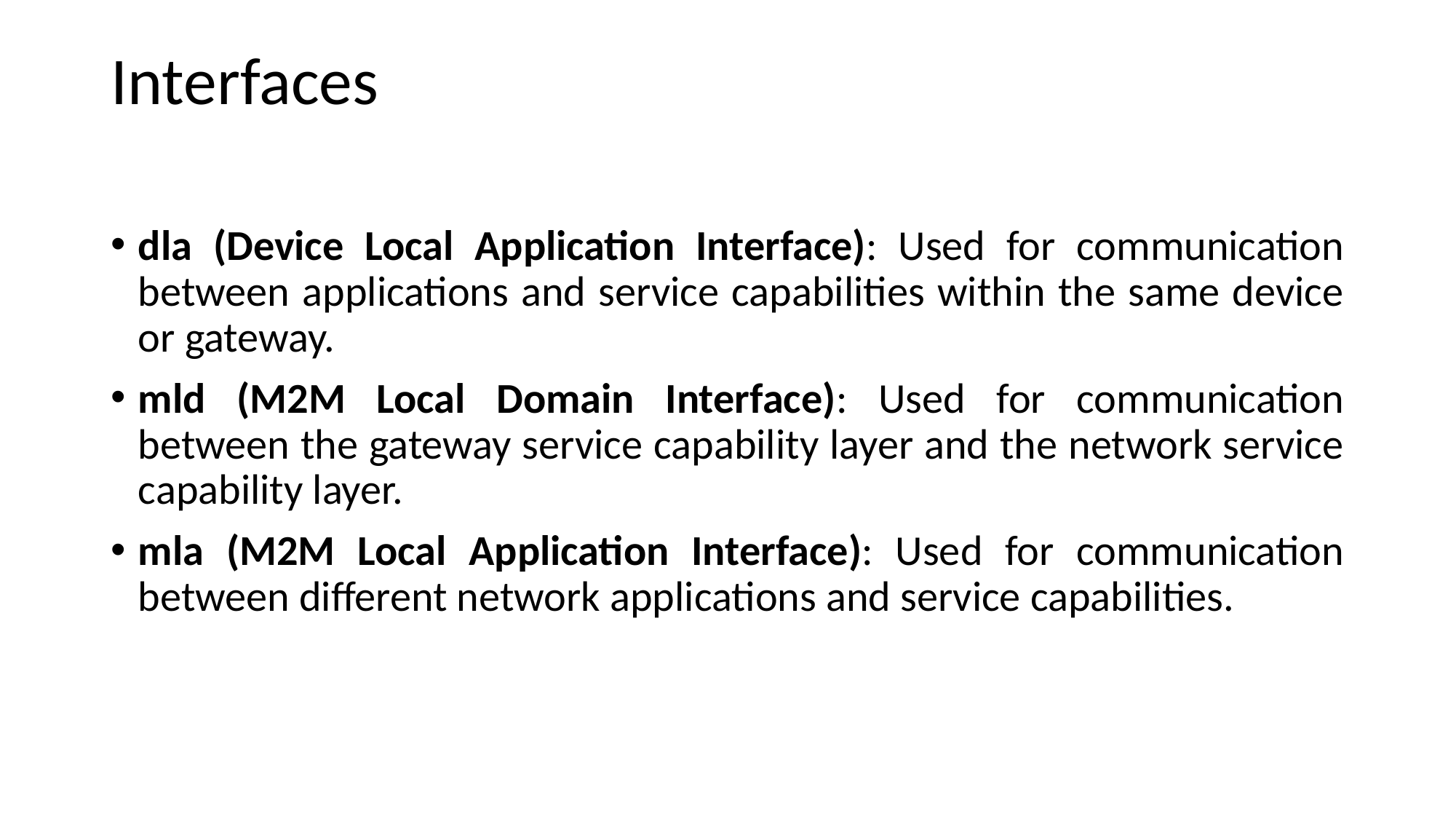

# Interfaces
dla (Device Local Application Interface): Used for communication between applications and service capabilities within the same device or gateway.
mld (M2M Local Domain Interface): Used for communication between the gateway service capability layer and the network service capability layer.
mla (M2M Local Application Interface): Used for communication between different network applications and service capabilities.